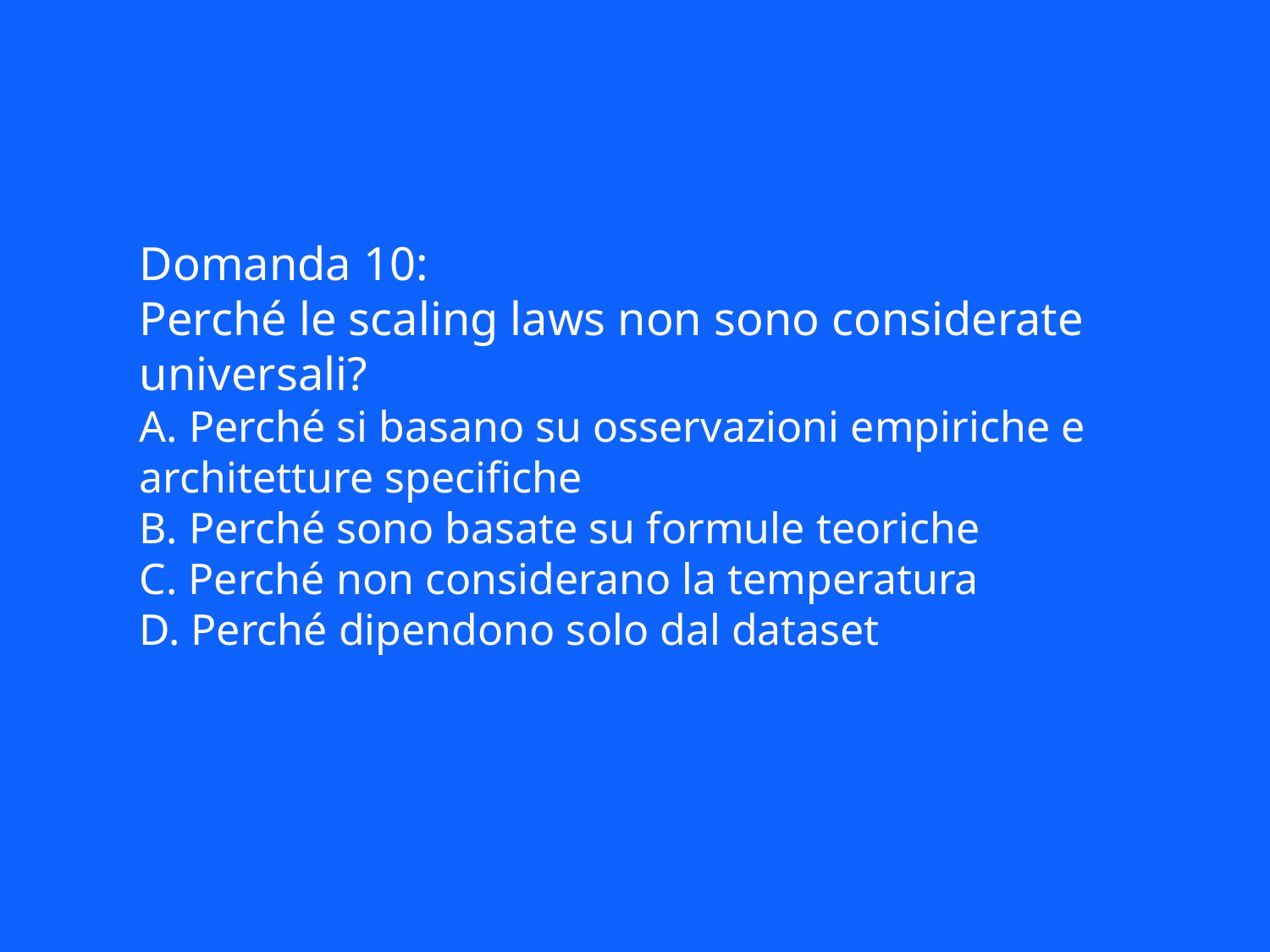

Domanda 10:
Perché le scaling laws non sono considerate universali?
A. Perché si basano su osservazioni empiriche e architetture specifiche
B. Perché sono basate su formule teoriche
C. Perché non considerano la temperatura
D. Perché dipendono solo dal dataset